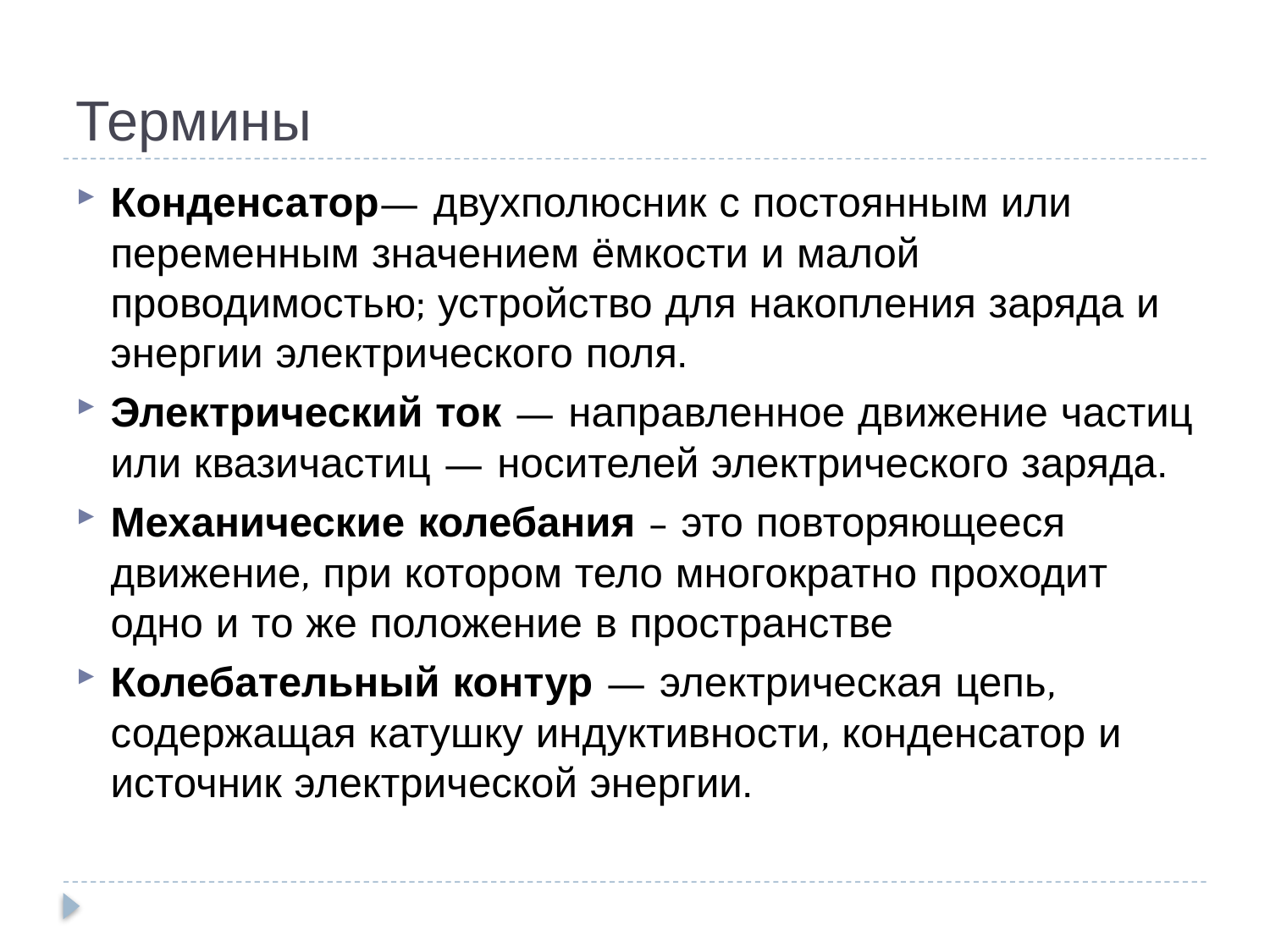

# Термины
Конденсатор— двухполюсник с постоянным или переменным значением ёмкости и малой проводимостью; устройство для накопления заряда и энергии электрического поля.
Электрический ток — направленное движение частиц или квазичастиц — носителей электрического заряда.
Механические колебания – это повторяющееся движение, при котором тело многократно проходит одно и то же положение в пространстве
Колебательный контур — электрическая цепь, содержащая катушку индуктивности, конденсатор и источник электрической энергии.